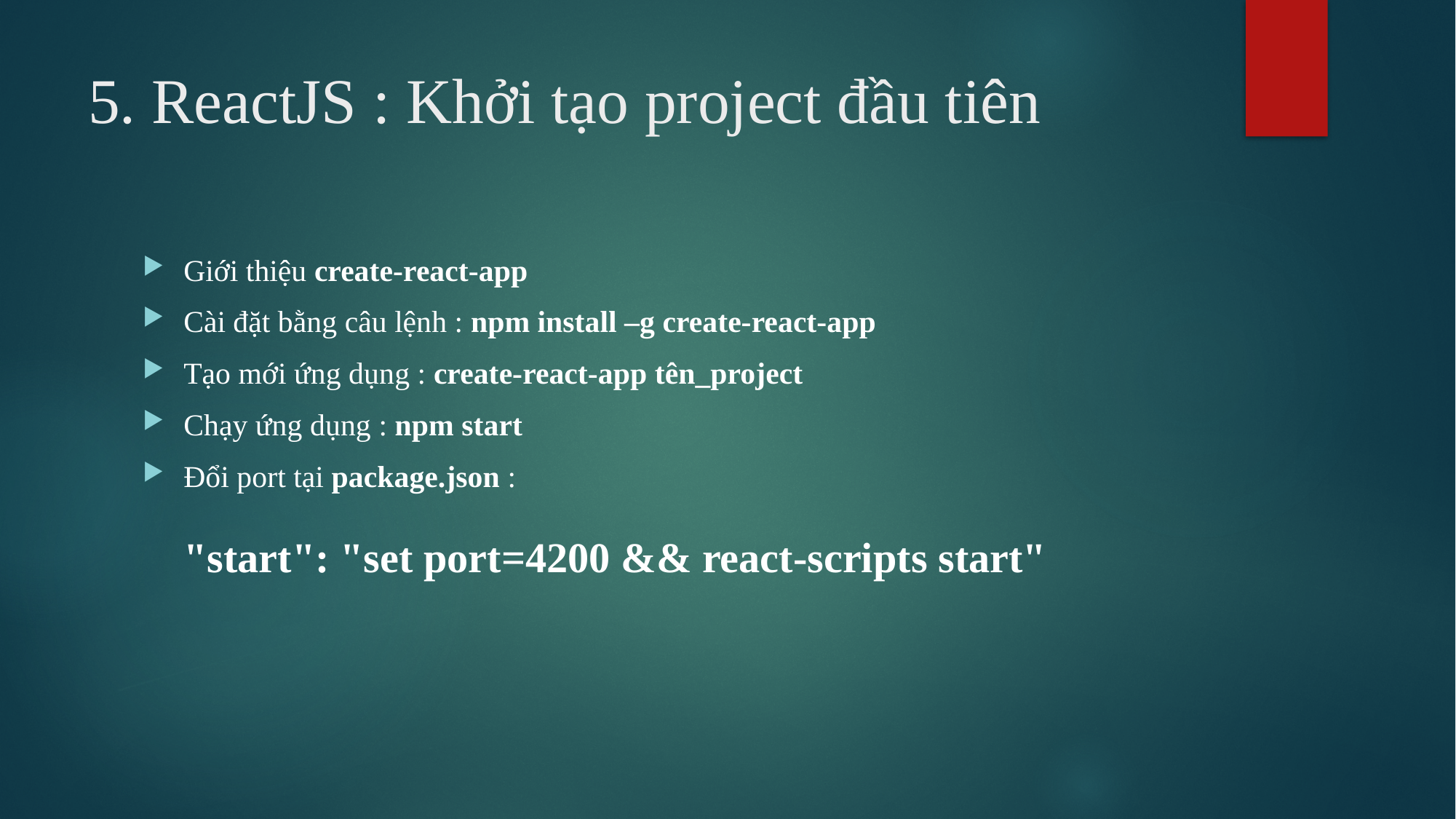

# 5. ReactJS : Khởi tạo project đầu tiên
Giới thiệu create-react-app
Cài đặt bằng câu lệnh : npm install –g create-react-app
Tạo mới ứng dụng : create-react-app tên_project
Chạy ứng dụng : npm start
Đổi port tại package.json :
"start": "set port=4200 && react-scripts start"